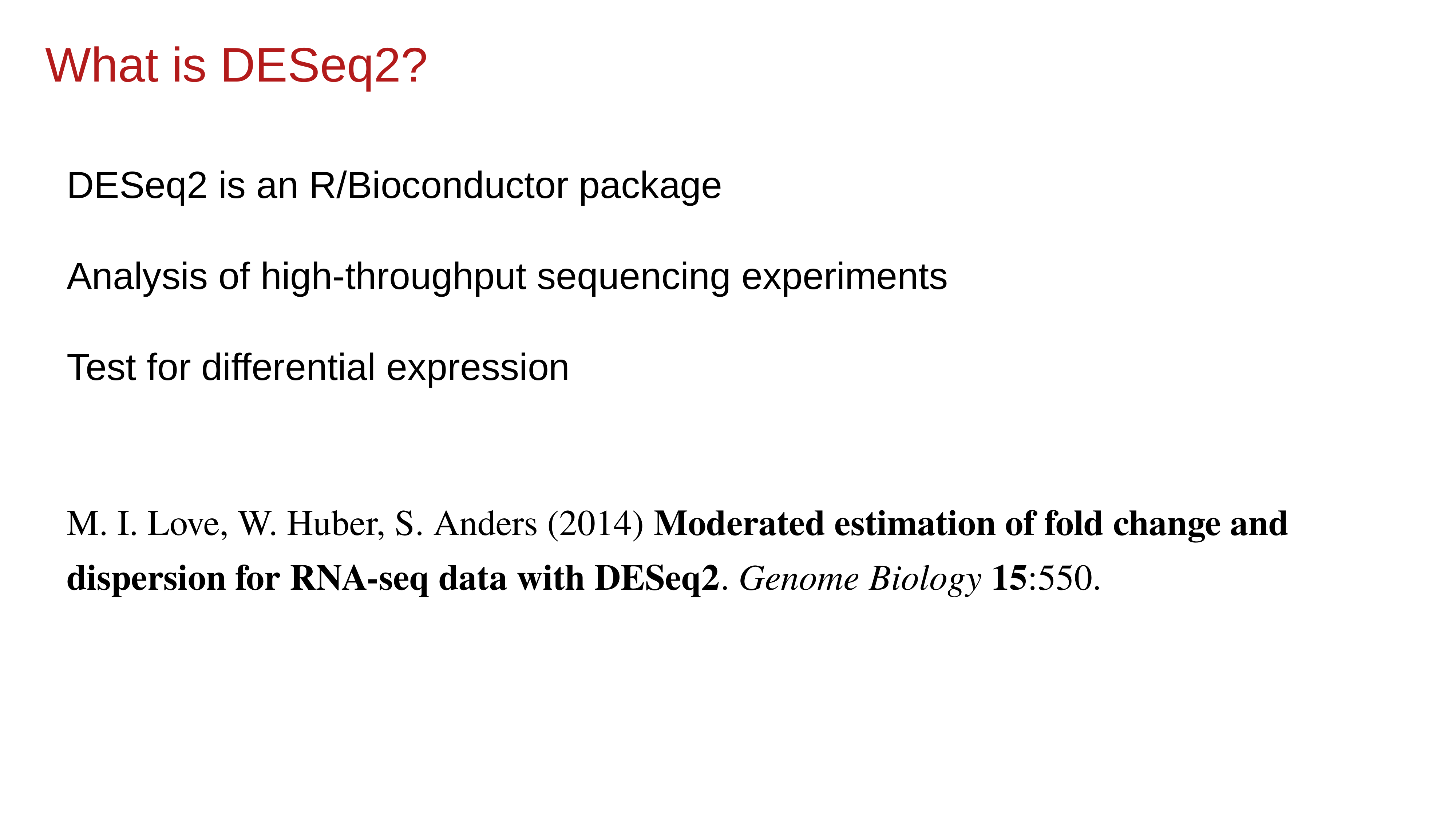

What is DESeq2?
DESeq2 is an R/Bioconductor package

Analysis of high-throughput sequencing experiments

Test for differential expression

M. I. Love, W. Huber, S. Anders (2014) Moderated estimation of fold change and dispersion for RNA-seq data with DESeq2. Genome Biology 15:550.